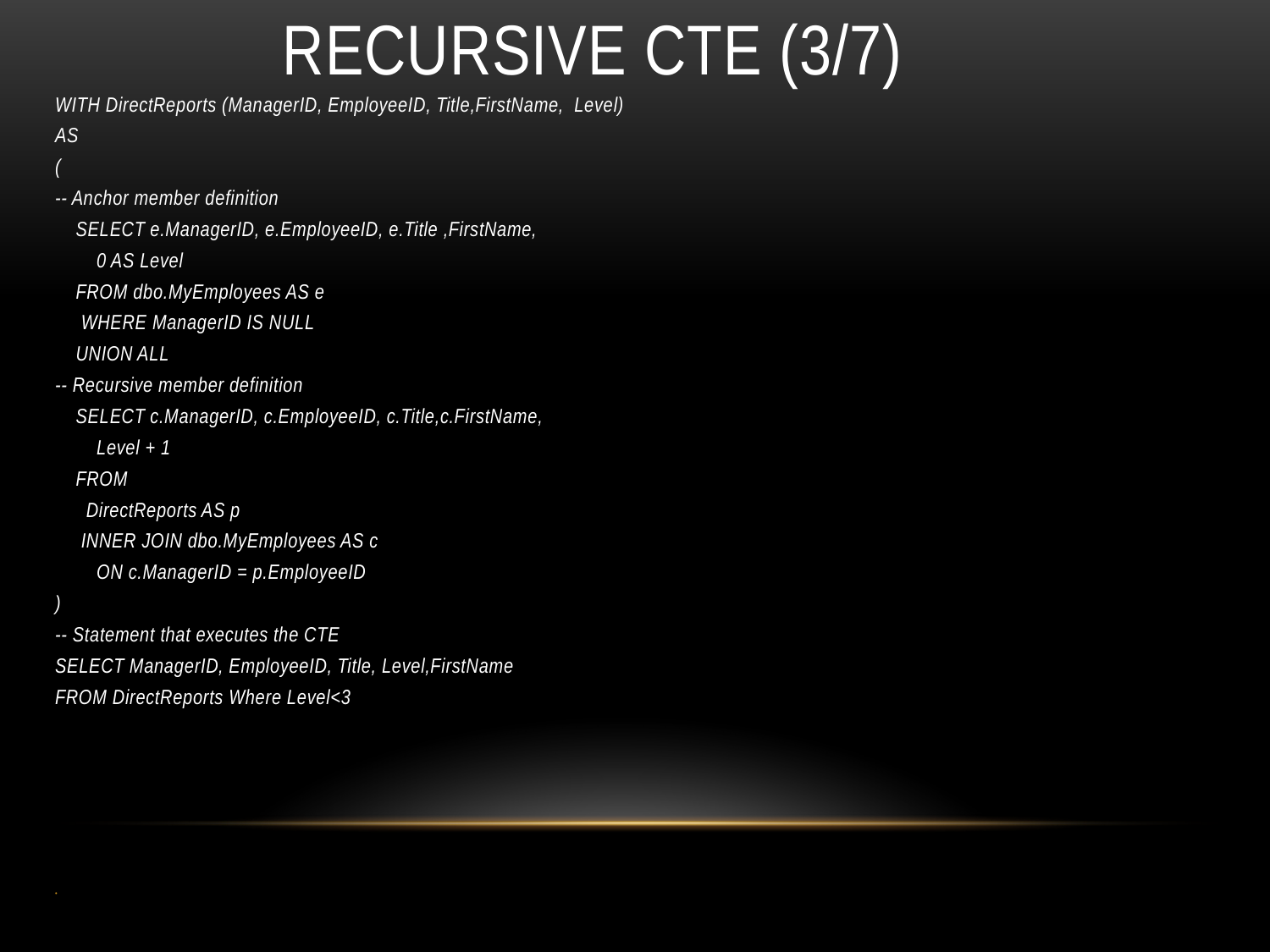

# RECURSIVE CTE (3/7)
WITH DirectReports (ManagerID, EmployeeID, Title,FirstName,  Level)
AS
(
-- Anchor member definition
    SELECT e.ManagerID, e.EmployeeID, e.Title ,FirstName,
        0 AS Level
    FROM dbo.MyEmployees AS e
     WHERE ManagerID IS NULL
    UNION ALL
-- Recursive member definition
    SELECT c.ManagerID, c.EmployeeID, c.Title,c.FirstName,
        Level + 1
    FROM
      DirectReports AS p
     INNER JOIN dbo.MyEmployees AS c
        ON c.ManagerID = p.EmployeeID
)
-- Statement that executes the CTE
SELECT ManagerID, EmployeeID, Title, Level,FirstName
FROM DirectReports Where Level<3